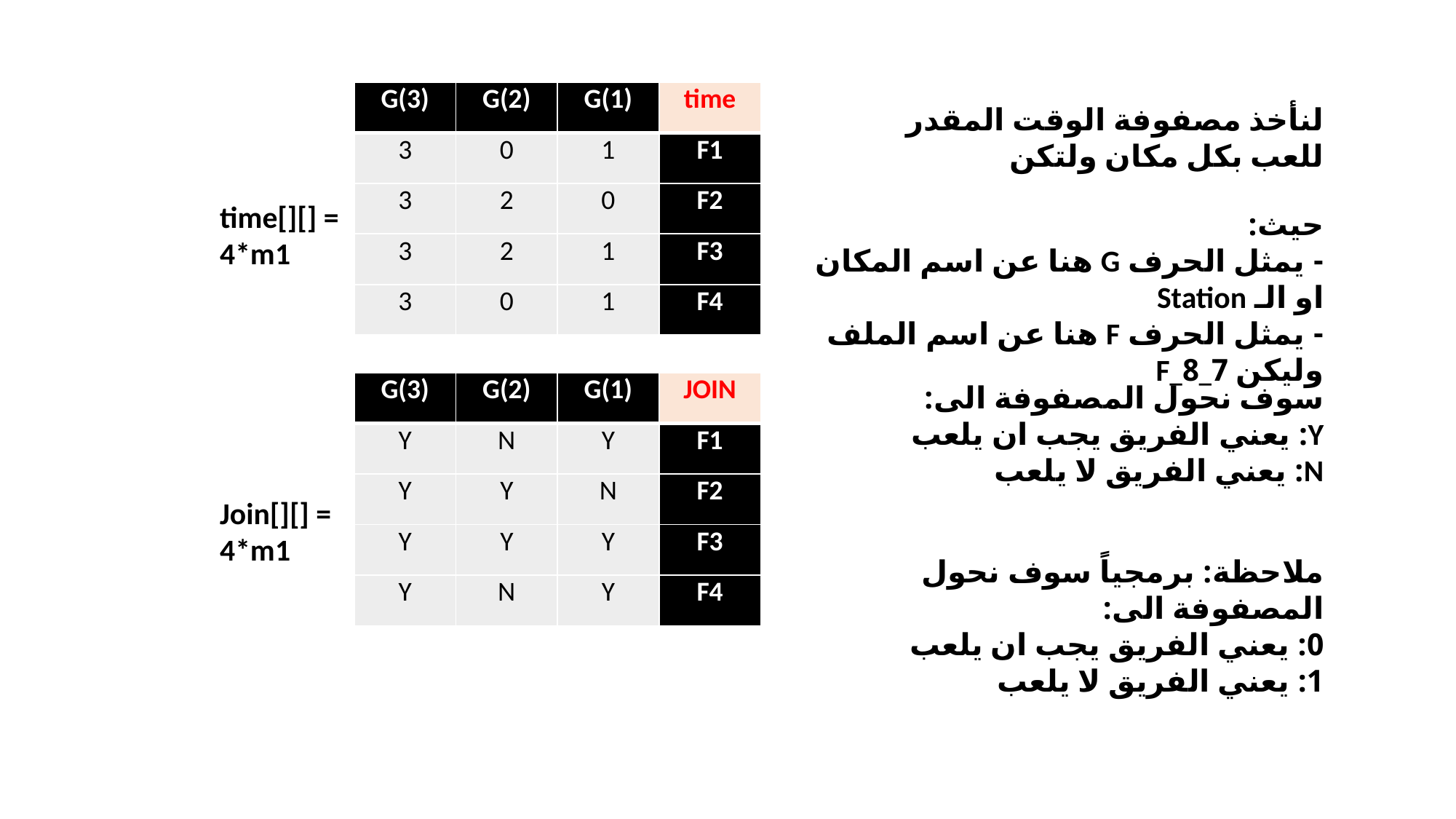

| G(3) | G(2) | G(1) | time |
| --- | --- | --- | --- |
| 3 | 0 | 1 | F1 |
| 3 | 2 | 0 | F2 |
| 3 | 2 | 1 | F3 |
| 3 | 0 | 1 | F4 |
لنأخذ مصفوفة الوقت المقدر للعب بكل مكان ولتكن

time[][] =
4*m1
حيث:
- يمثل الحرف G هنا عن اسم المكان او الـ Station
- يمثل الحرف F هنا عن اسم الملف وليكن 7_8_F

| G(3) | G(2) | G(1) | JOIN |
| --- | --- | --- | --- |
| Y | N | Y | F1 |
| Y | Y | N | F2 |
| Y | Y | Y | F3 |
| Y | N | Y | F4 |
سوف نحول المصفوفة الى:
Y: يعني الفريق يجب ان يلعب
N: يعني الفريق لا يلعب

Join[][] =
4*m1
ملاحظة: برمجياً سوف نحول المصفوفة الى:
0: يعني الفريق يجب ان يلعب
1: يعني الفريق لا يلعب